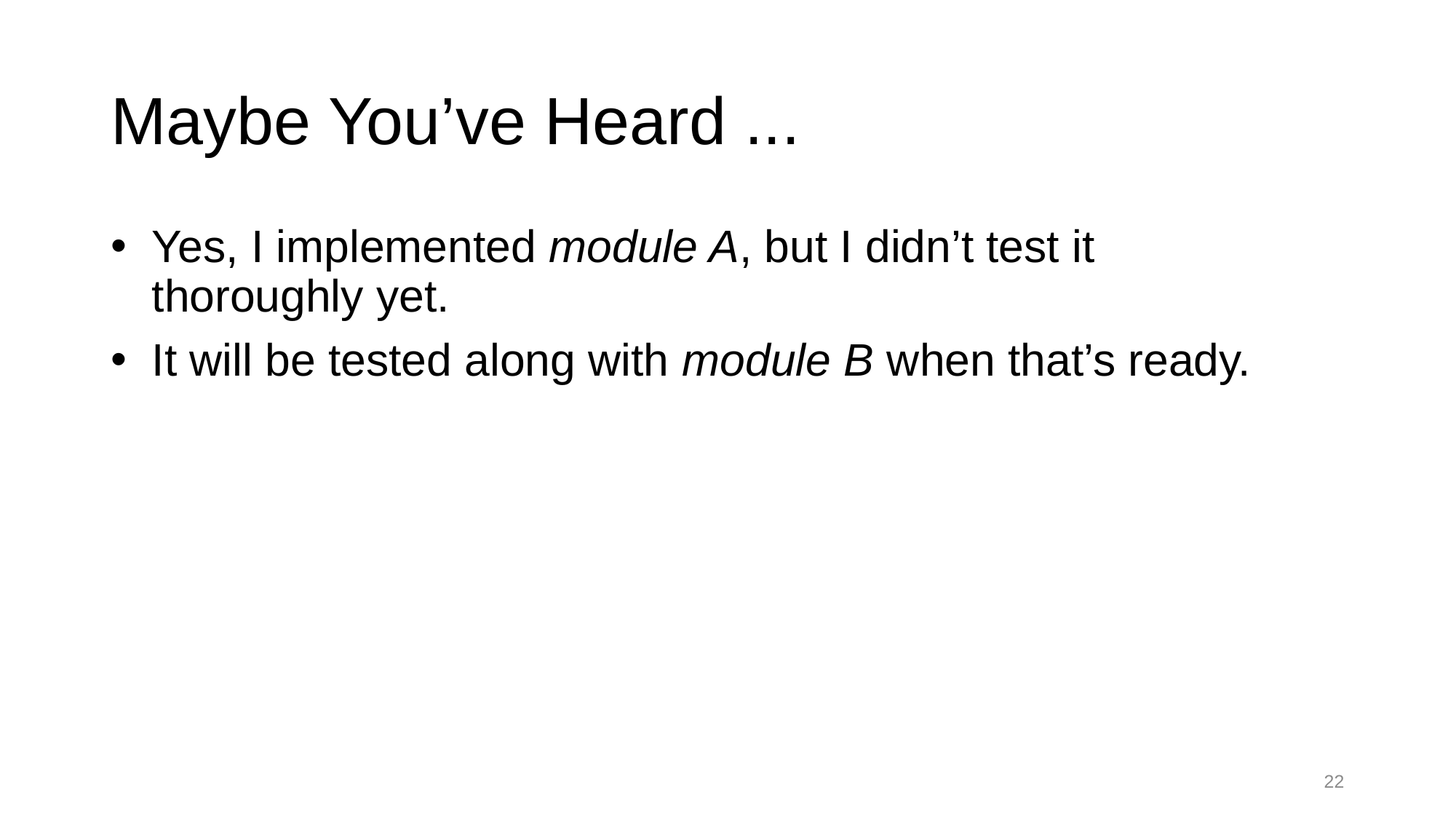

# Maybe You’ve Heard ...
Yes, I implemented module A, but I didn’t test it thoroughly yet.
It will be tested along with module B when that’s ready.
22